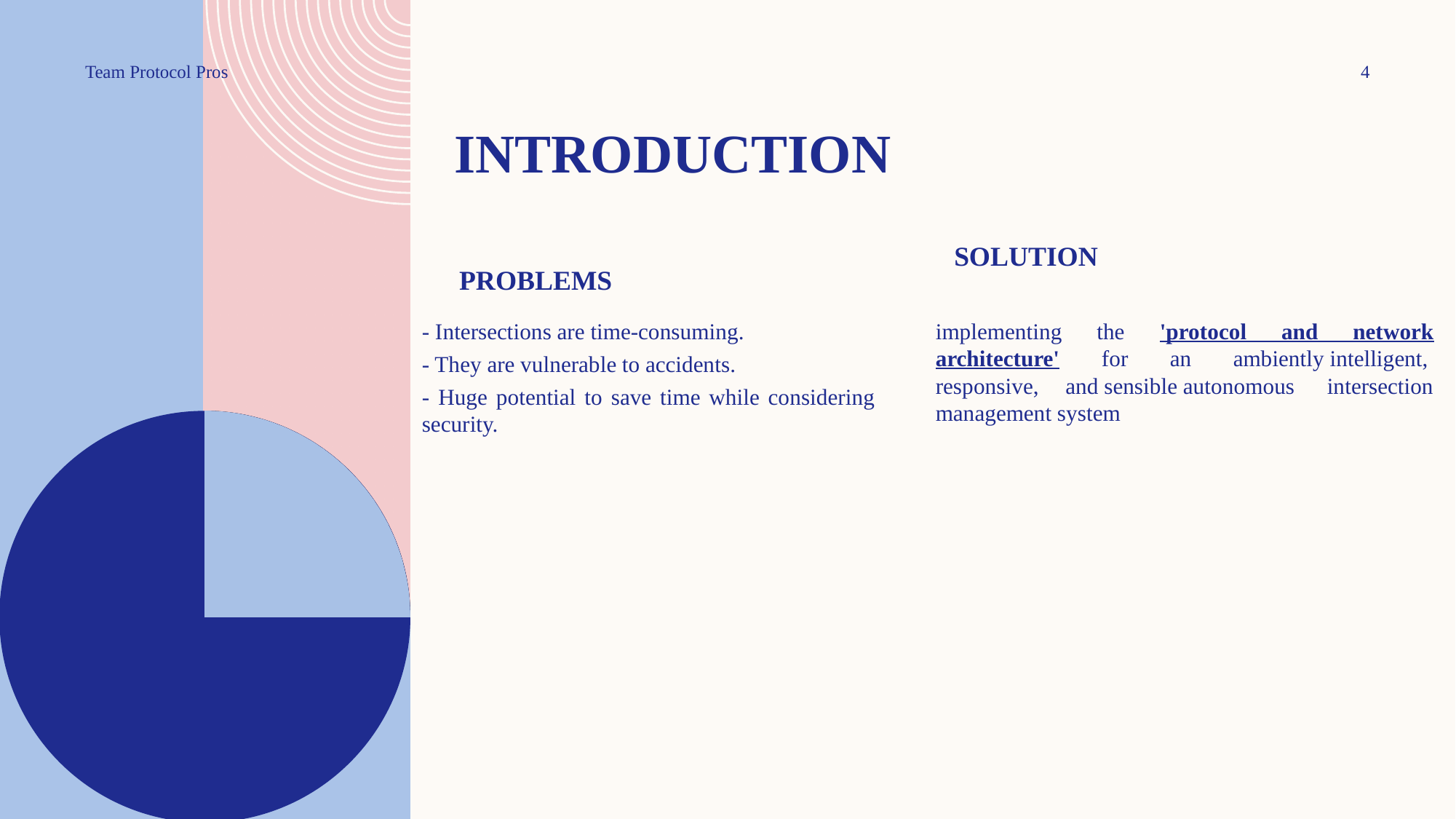

Team Protocol Pros
4
# Introduction
SOLUTION
Problems
implementing the 'protocol and network architecture' for an ambiently intelligent,  responsive, and sensible autonomous  intersection management system
- Intersections are time-consuming.
- They are vulnerable to accidents.
- Huge potential to save time while considering security.